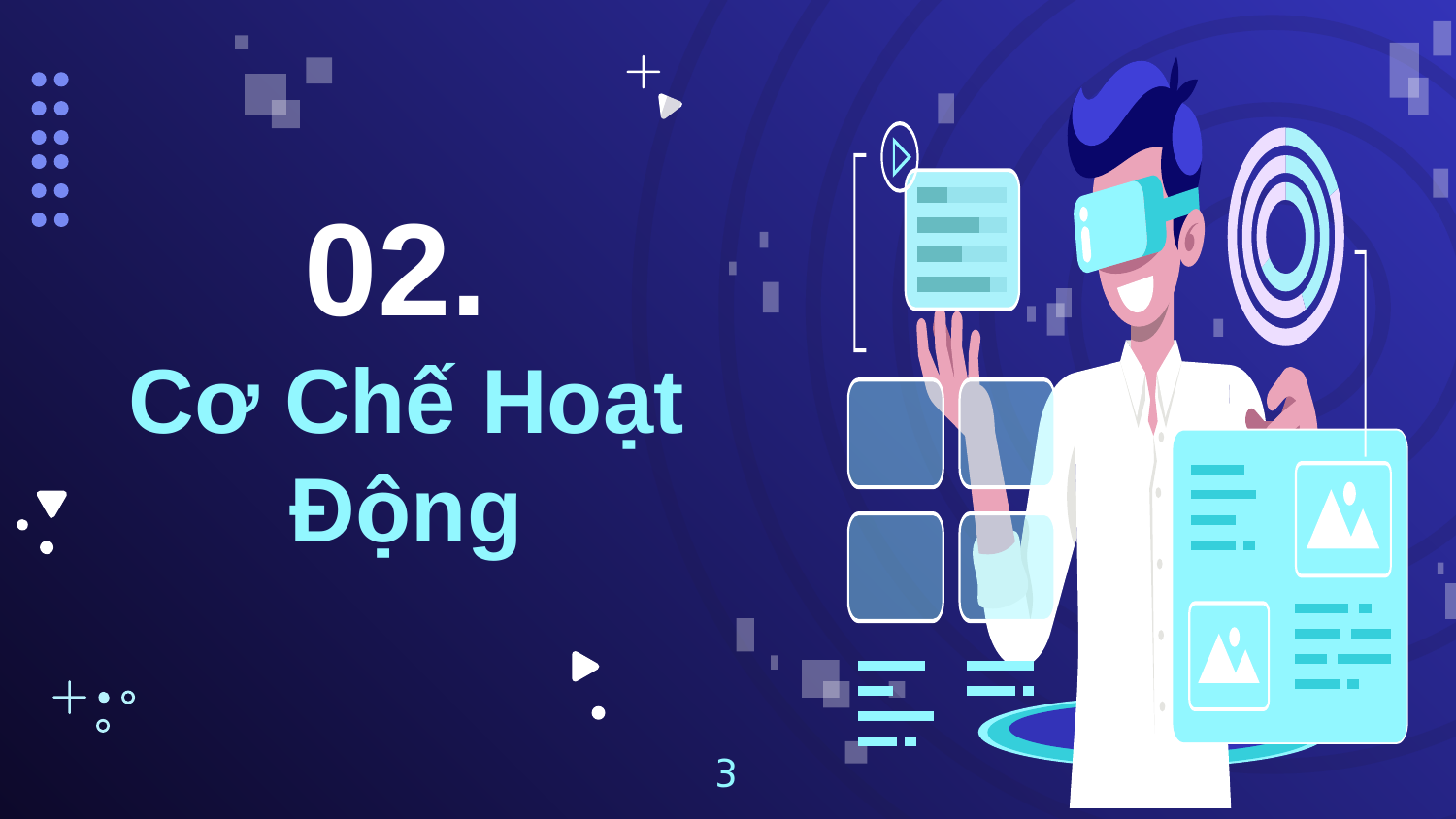

02.
# Cơ Chế Hoạt Động

3